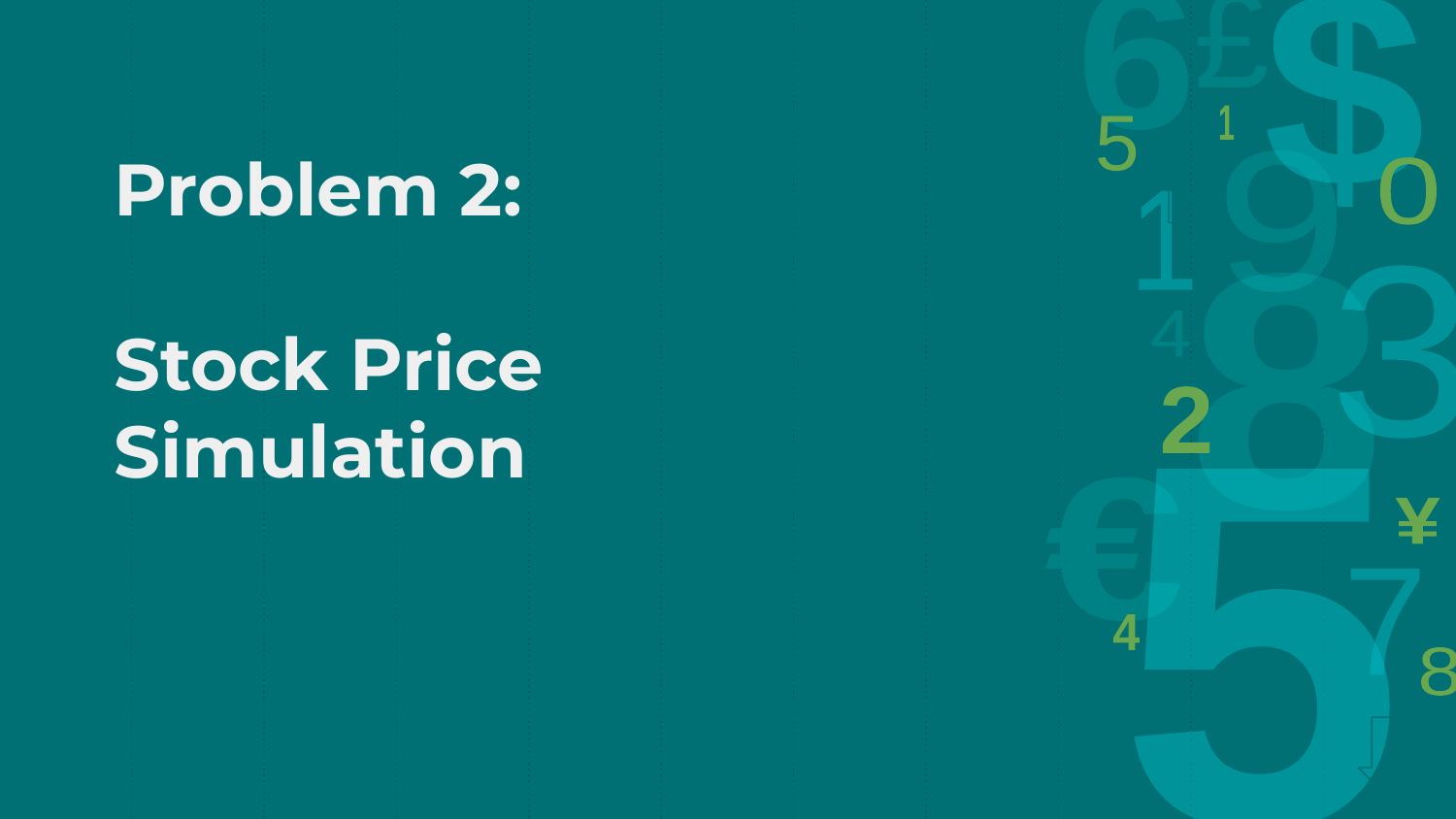

33
# Problem 2: Stock Price Simulation